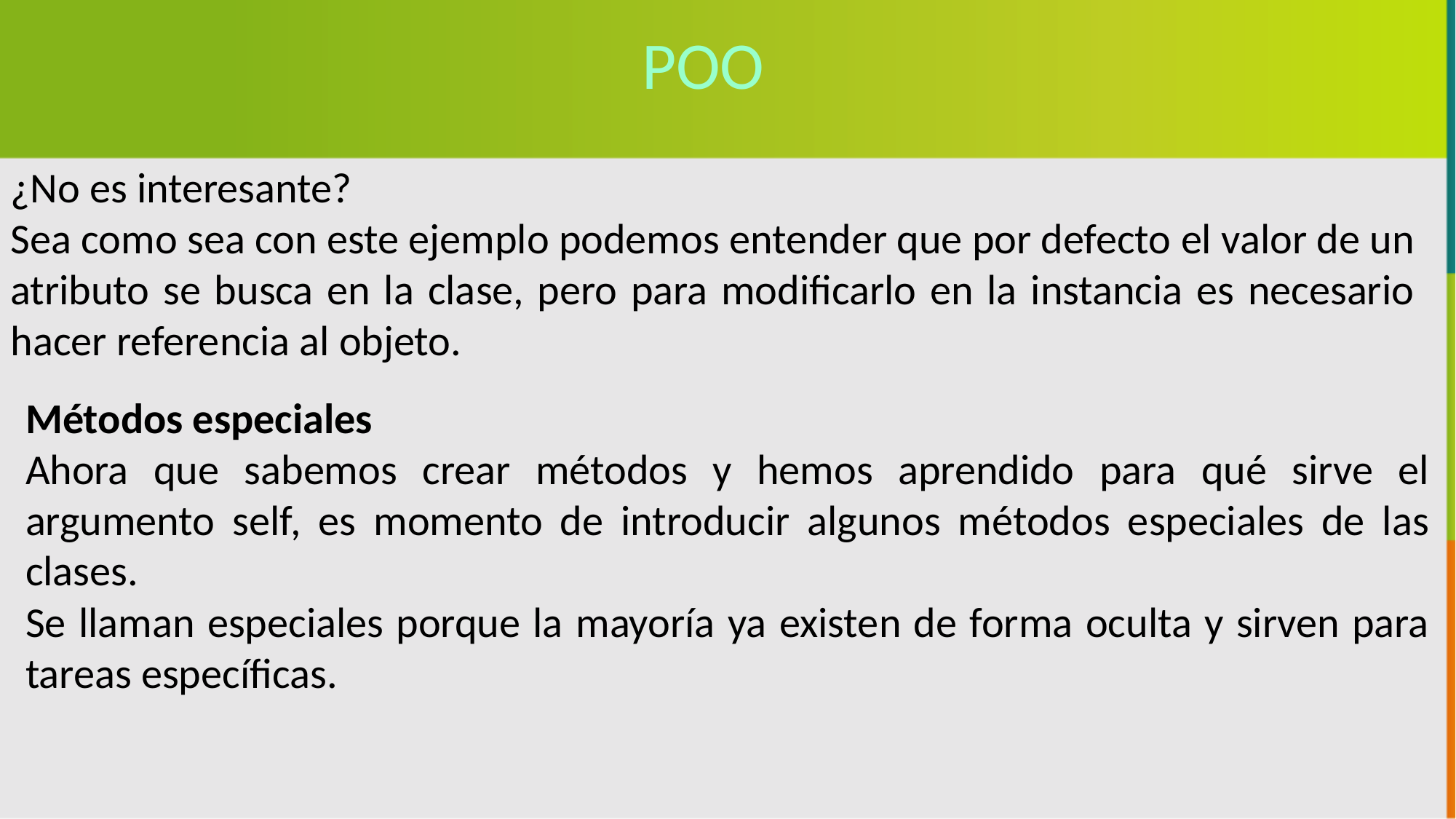

POO
¿No es interesante?
Sea como sea con este ejemplo podemos entender que por defecto el valor de un atributo se busca en la clase, pero para modificarlo en la instancia es necesario hacer referencia al objeto.
Métodos especiales
Ahora que sabemos crear métodos y hemos aprendido para qué sirve el argumento self, es momento de introducir algunos métodos especiales de las clases.
Se llaman especiales porque la mayoría ya existen de forma oculta y sirven para tareas específicas.